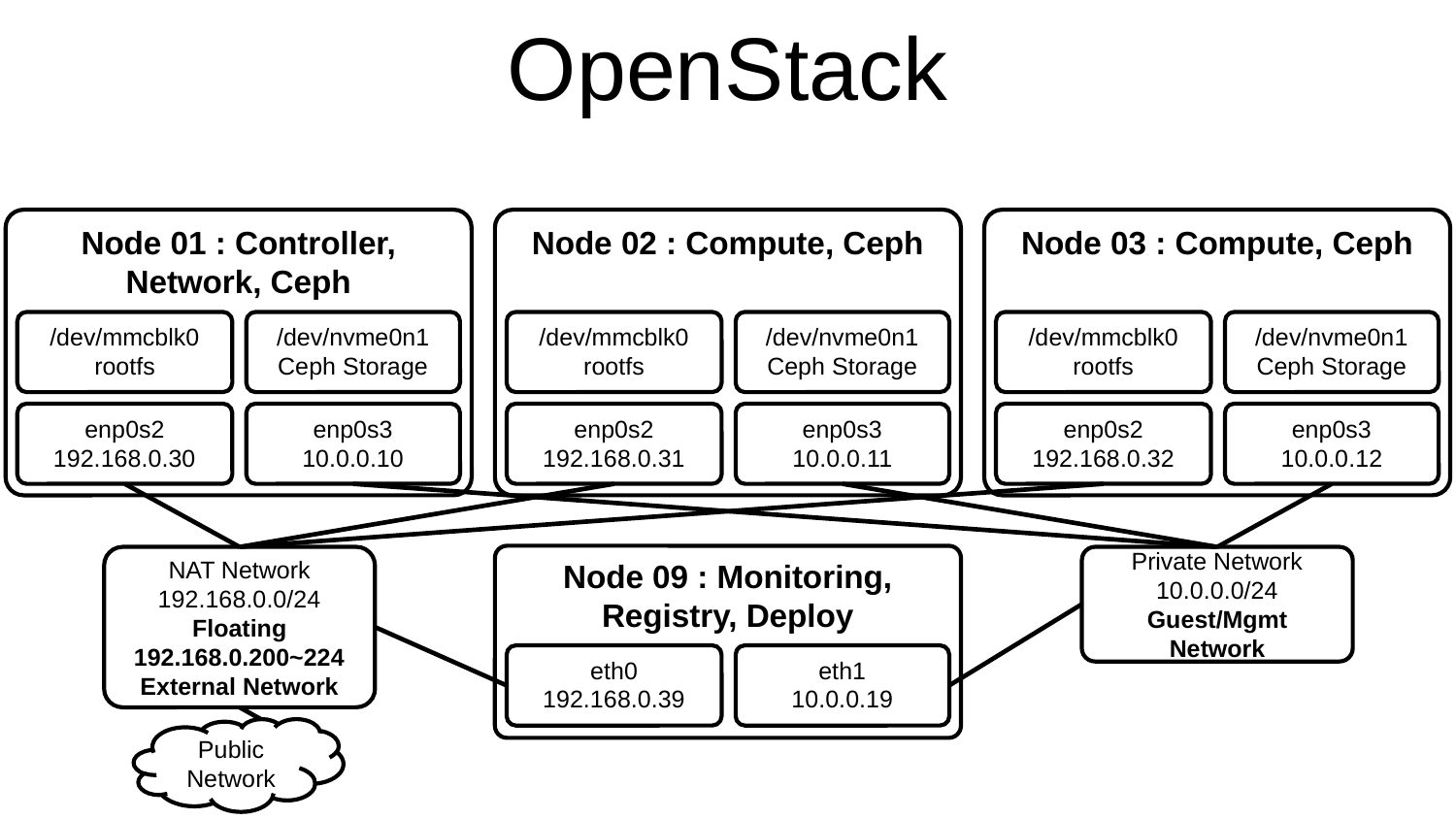

# OpenStack
Node 01 : Controller, Network, Ceph
Node 02 : Compute, Ceph
Node 03 : Compute, Ceph
/dev/mmcblk0
rootfs

/dev/nvme0n1
Ceph Storage

/dev/mmcblk0
rootfs

/dev/nvme0n1
Ceph Storage

/dev/mmcblk0
rootfs

/dev/nvme0n1
Ceph Storage

enp0s2 192.168.0.30

enp0s3
10.0.0.10

enp0s2
192.168.0.31

enp0s3
10.0.0.11

enp0s2
192.168.0.32

enp0s3
10.0.0.12

Node 09 : Monitoring, Registry, Deploy

NAT Network
192.168.0.0/24
Floating
192.168.0.200~224
External Network
Private Network
10.0.0.0/24
Guest/Mgmt Network
eth0
192.168.0.39

eth1
10.0.0.19

Public
Network